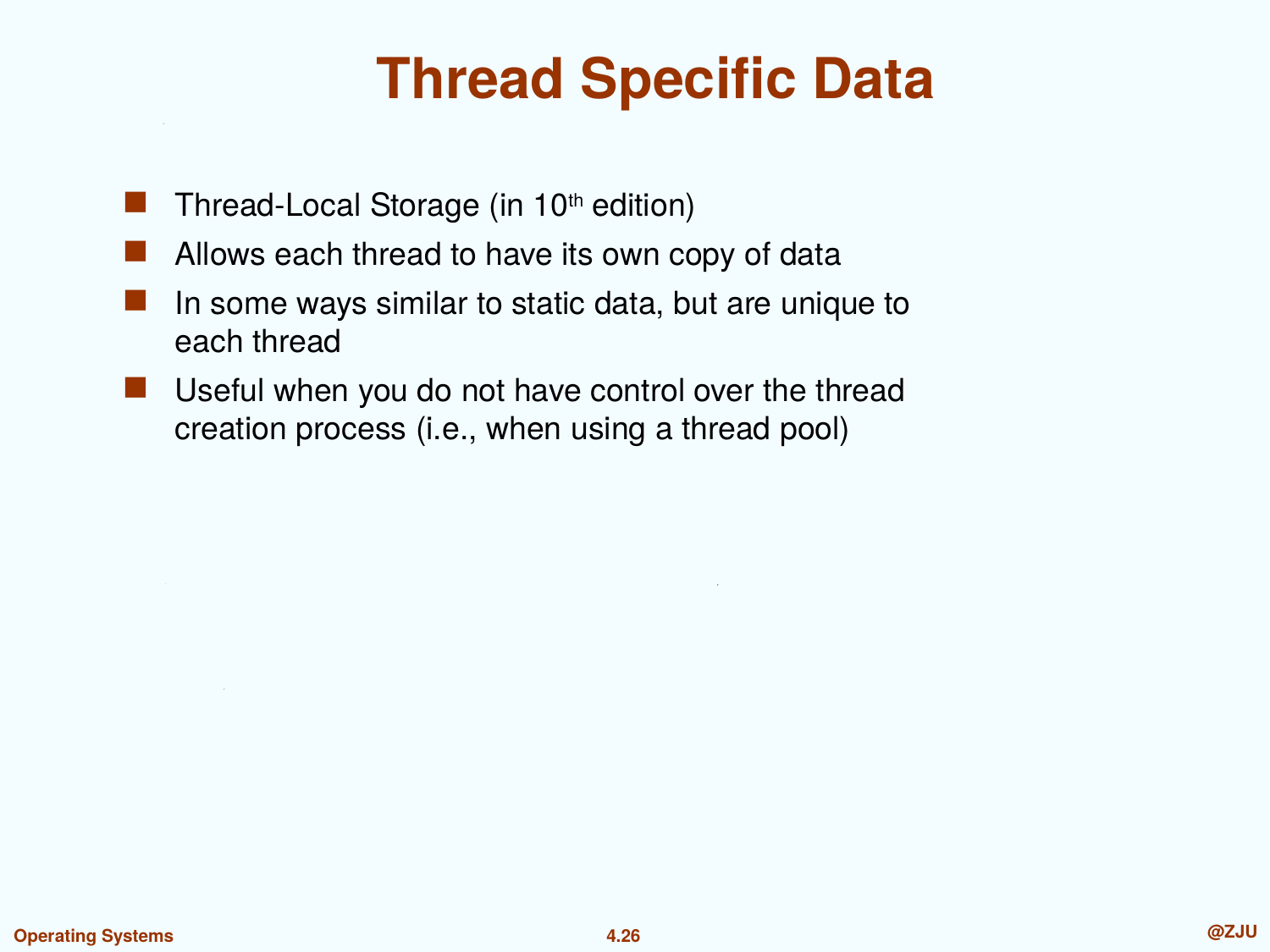

# Thread Specific Data
Thread-Local Storage (in 10th edition)
Allows each thread to have its own copy of data
In some ways similar to static data, but are unique to each thread
Useful when you do not have control over the thread creation process (i.e., when using a thread pool)